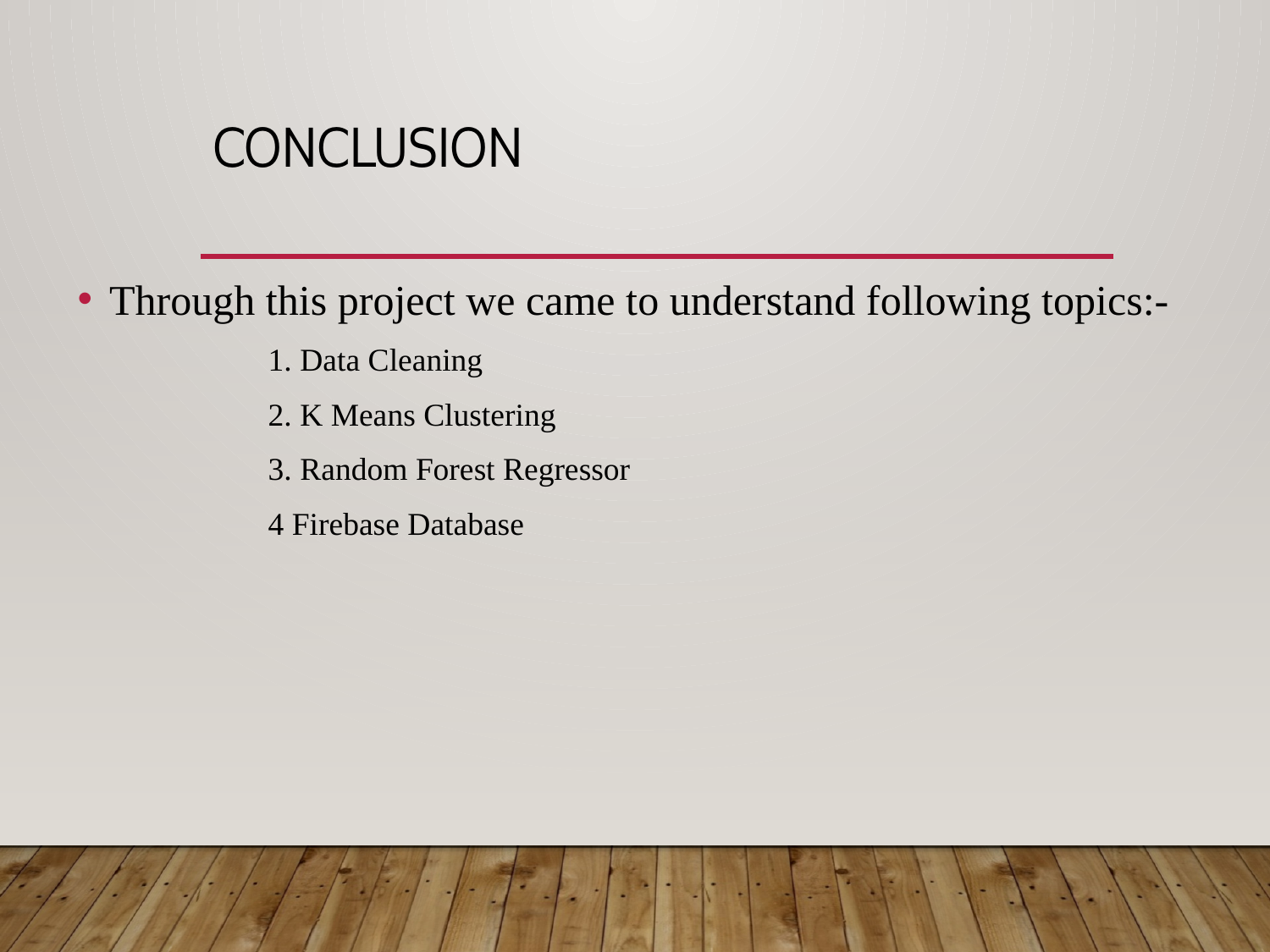

# Conclusion
Through this project we came to understand following topics:-
	1. Data Cleaning
	2. K Means Clustering
	3. Random Forest Regressor
	4 Firebase Database